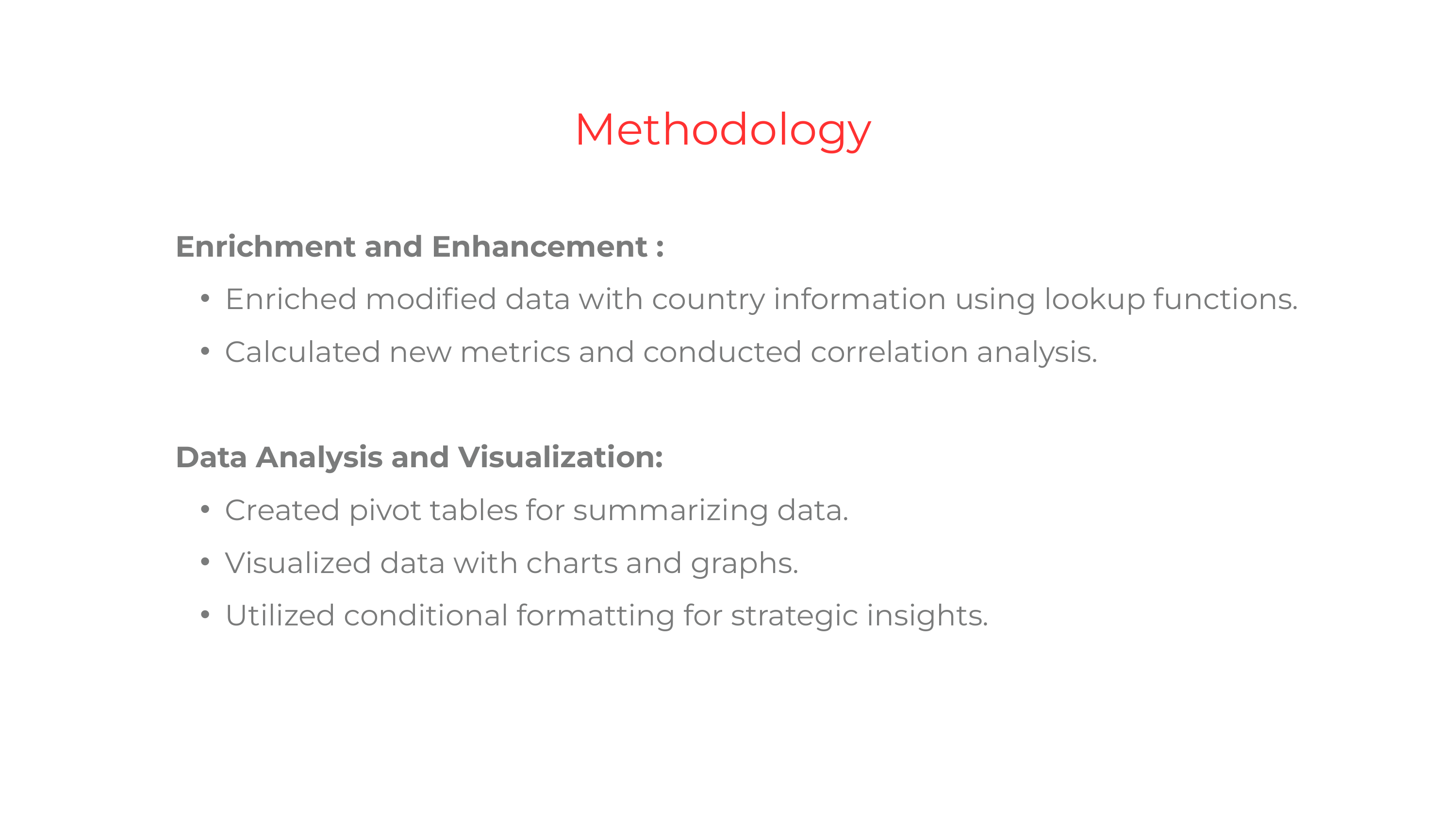

Methodology
Enrichment and Enhancement :
Enriched modified data with country information using lookup functions.
Calculated new metrics and conducted correlation analysis.

Data Analysis and Visualization:
Created pivot tables for summarizing data.
Visualized data with charts and graphs.
Utilized conditional formatting for strategic insights.